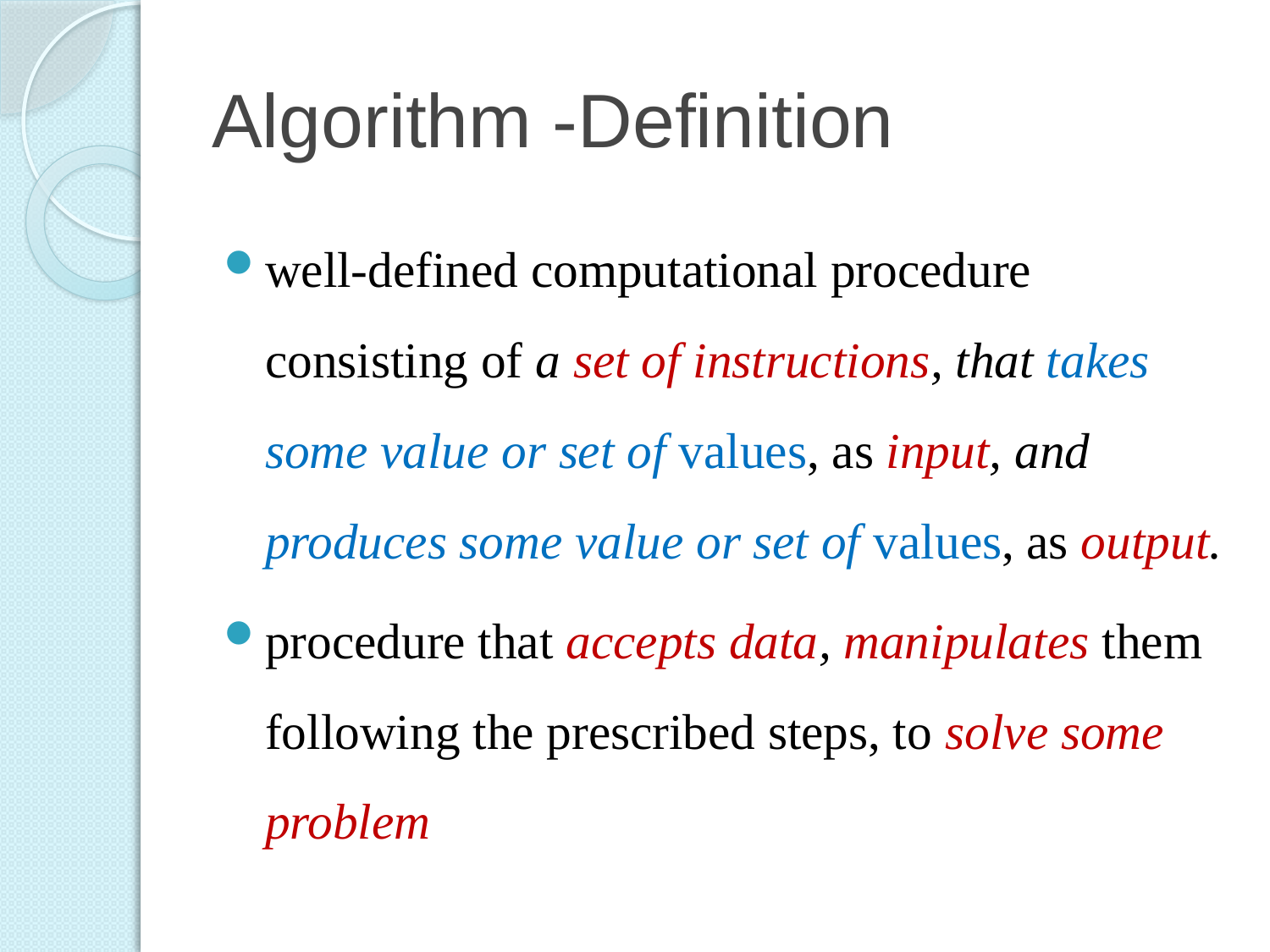

# Algorithm -Definition
well-defined computational procedure consisting of a set of instructions, that takes some value or set of values, as input, and produces some value or set of values, as output.
procedure that accepts data, manipulates them following the prescribed steps, to solve some problem